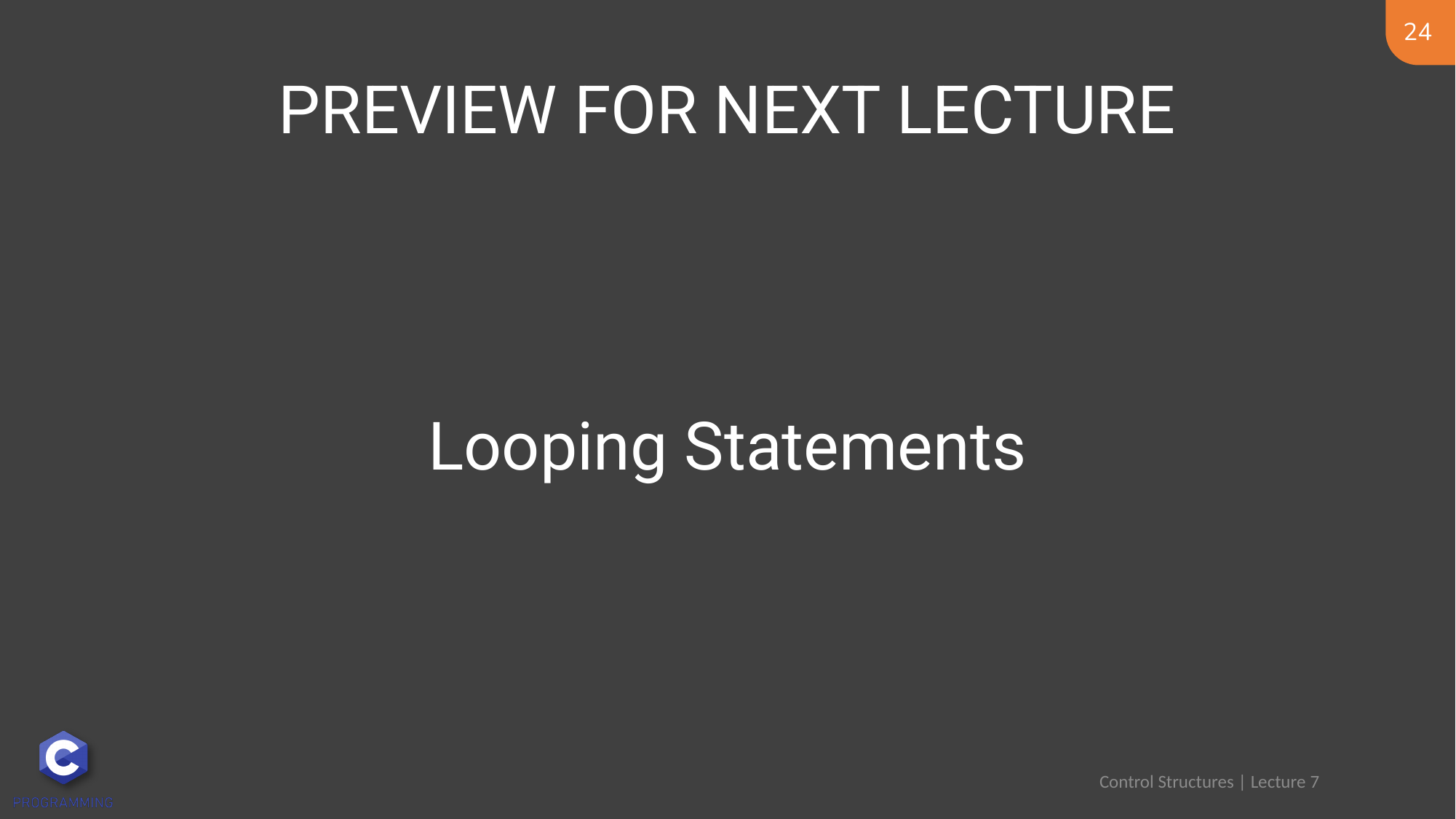

24
# Looping Statements
Control Structures | Lecture 7